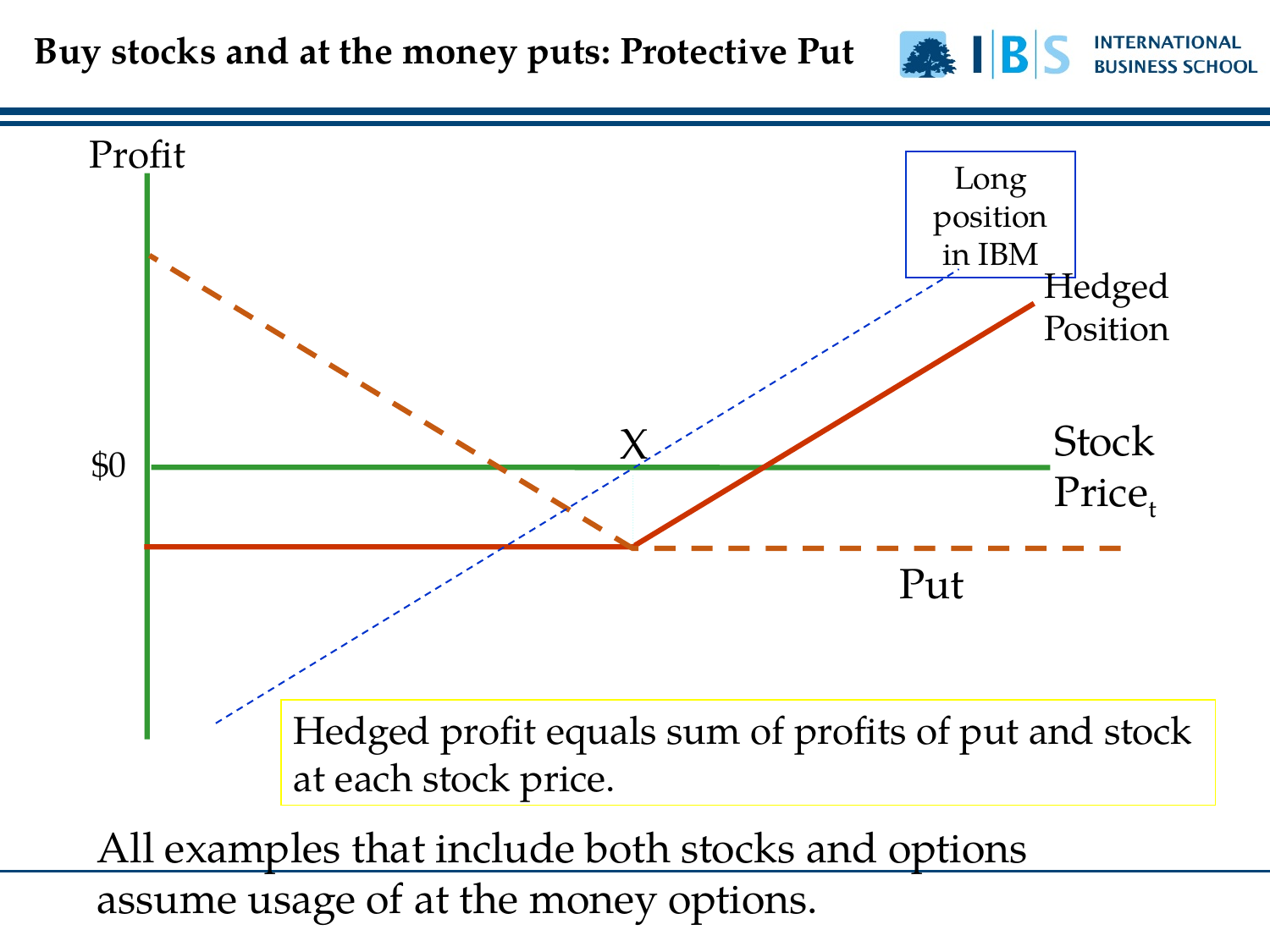

Buy stocks and at the money puts: Protective Put
Profit
Long position in IBM

Hedged Position

Stock
Pricet
X
$0

Put
Hedged profit equals sum of profits of put and stock
at each stock price.

All examples that include both stocks and options assume usage of at the money options.